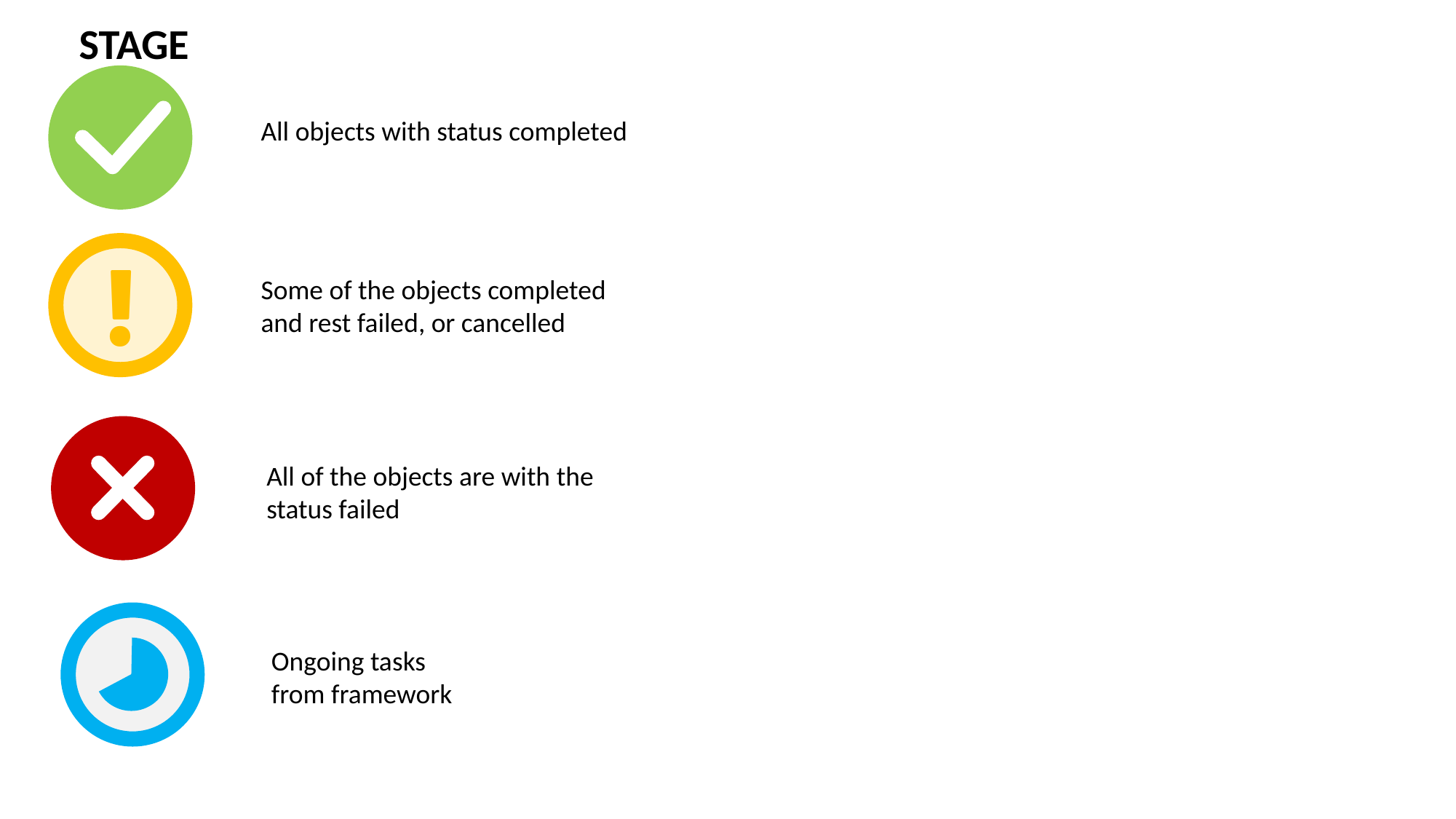

STAGE

All objects with status completed
!

Some of the objects completed and rest failed, or cancelled

All of the objects are with the status failed

Ongoing tasks from framework